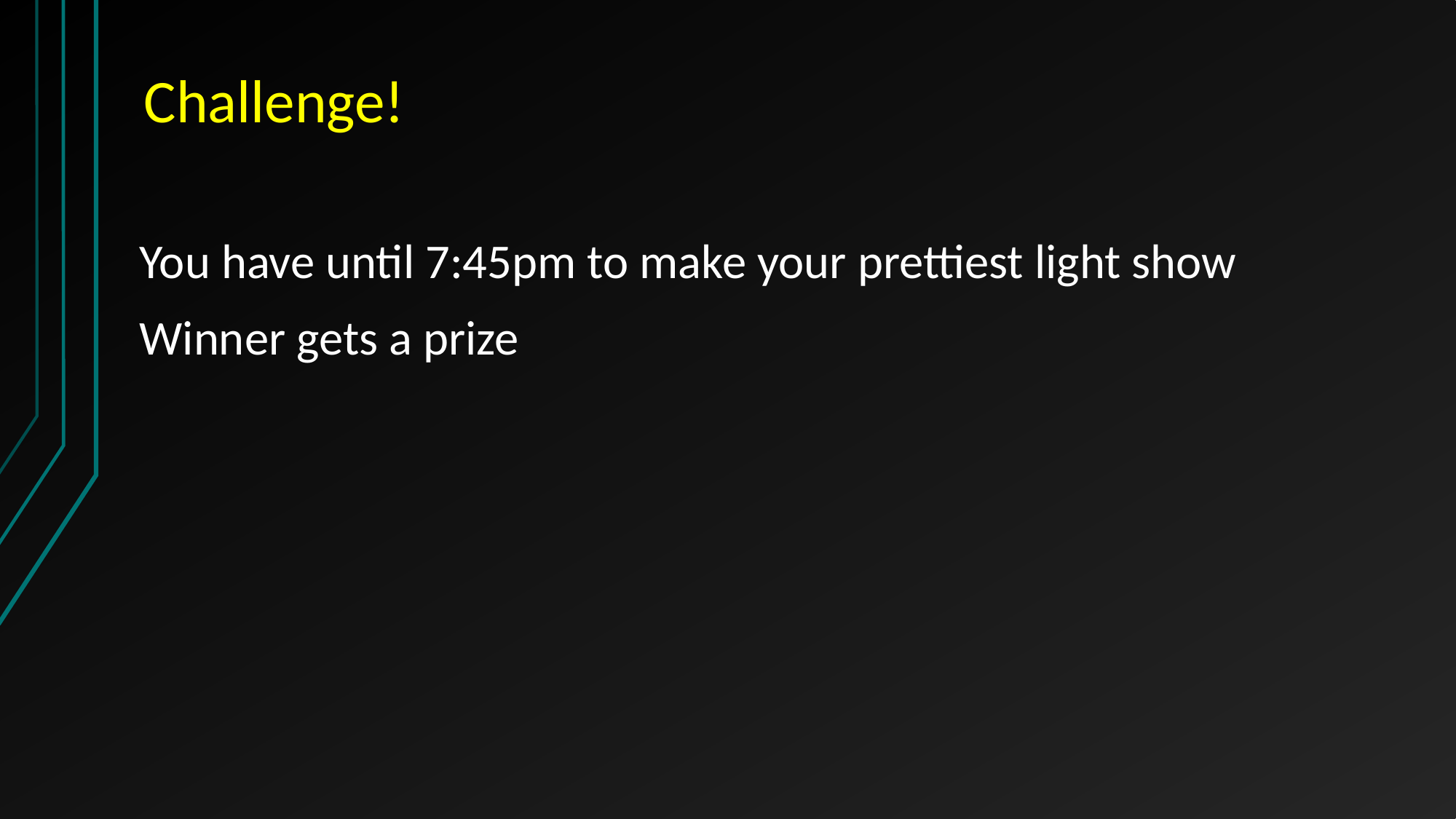

# Challenge!
You have until 7:45pm to make your prettiest light show
Winner gets a prize